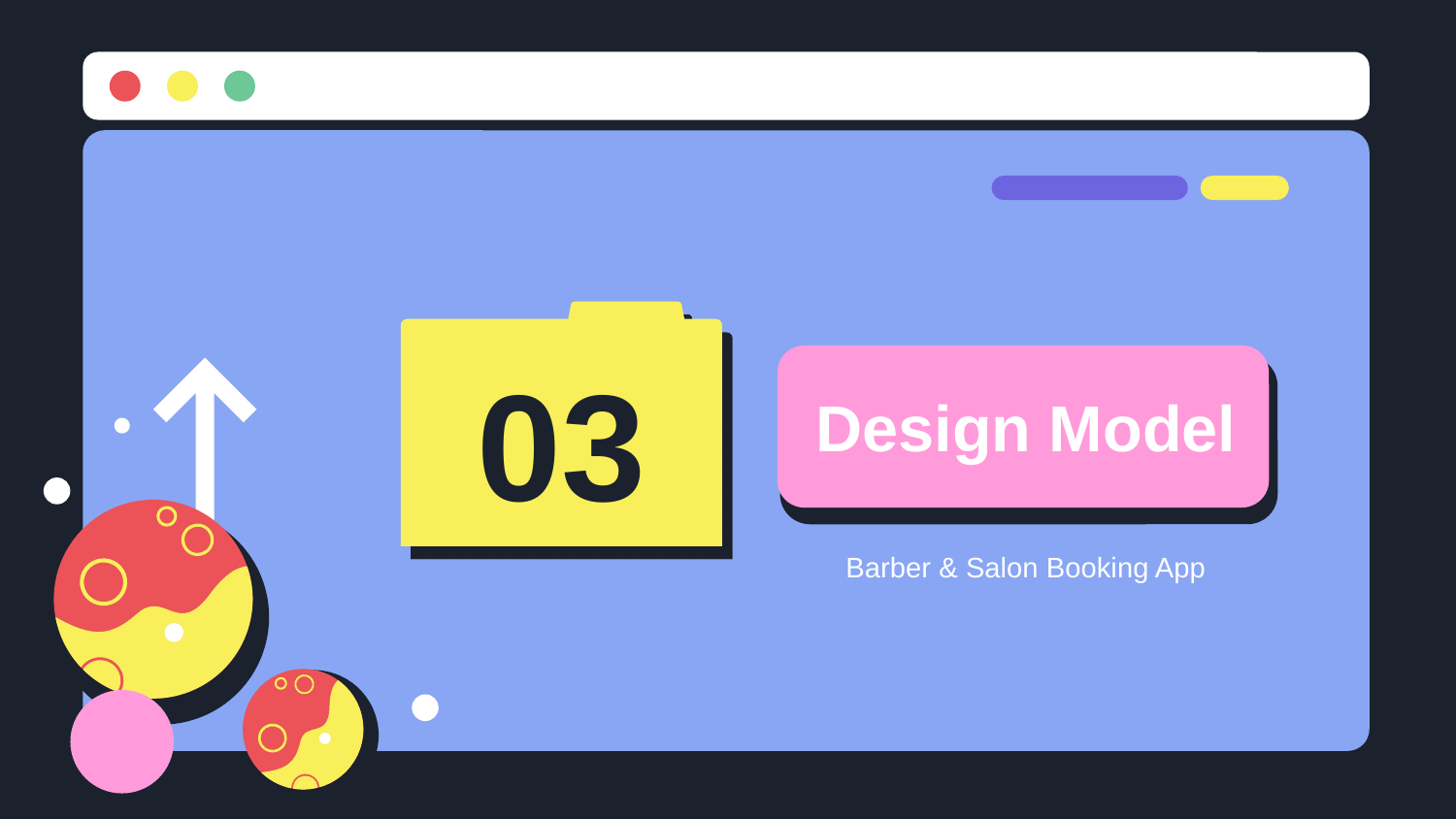

# Design Model
03

Barber & Salon Booking App